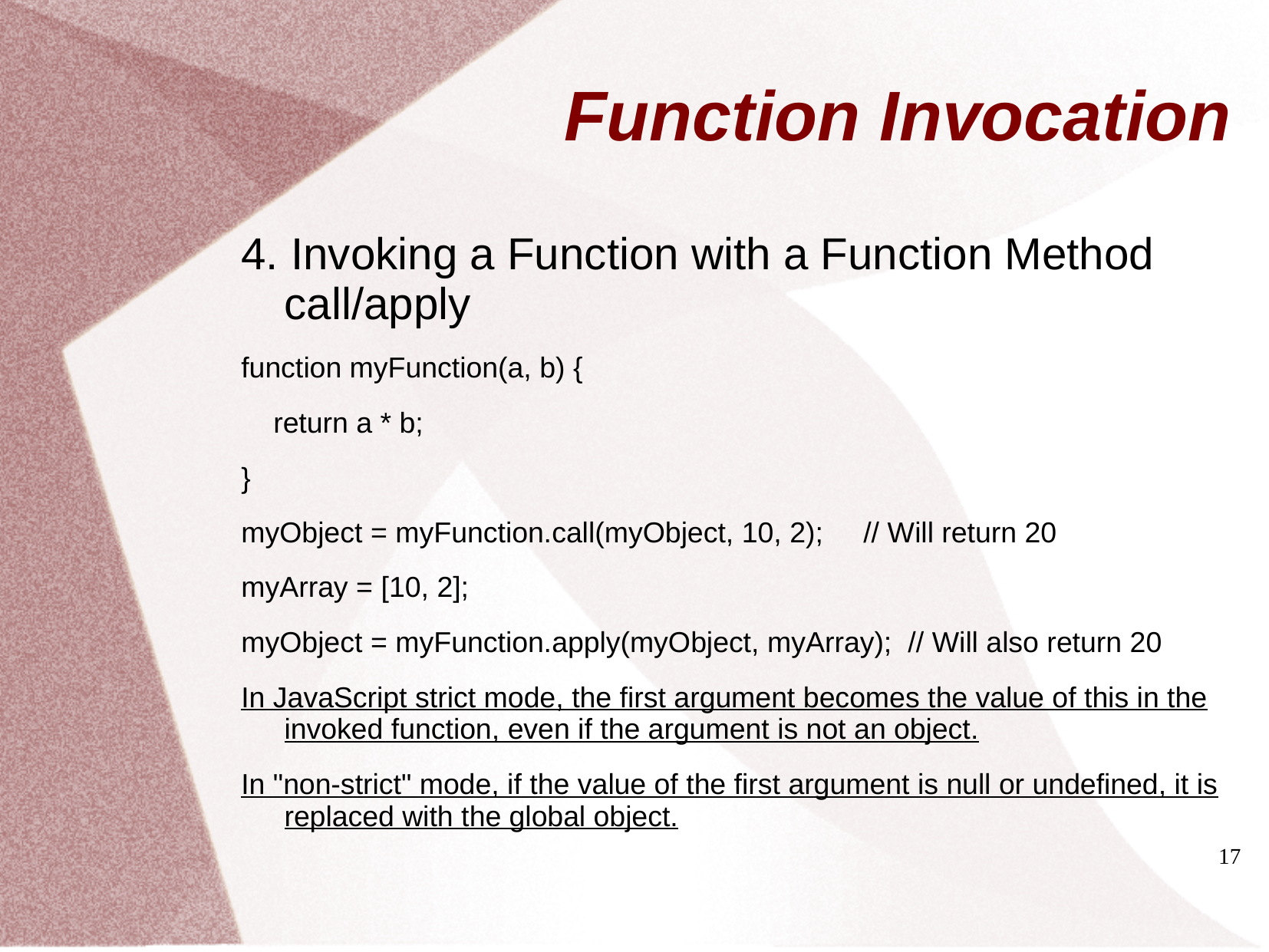

# Function Invocation
4. Invoking a Function with a Function Method call/apply
function myFunction(a, b) {
    return a * b;
}
myObject = myFunction.call(myObject, 10, 2);     // Will return 20
myArray = [10, 2];
myObject = myFunction.apply(myObject, myArray);  // Will also return 20
In JavaScript strict mode, the first argument becomes the value of this in the invoked function, even if the argument is not an object.
In "non-strict" mode, if the value of the first argument is null or undefined, it is replaced with the global object.
17